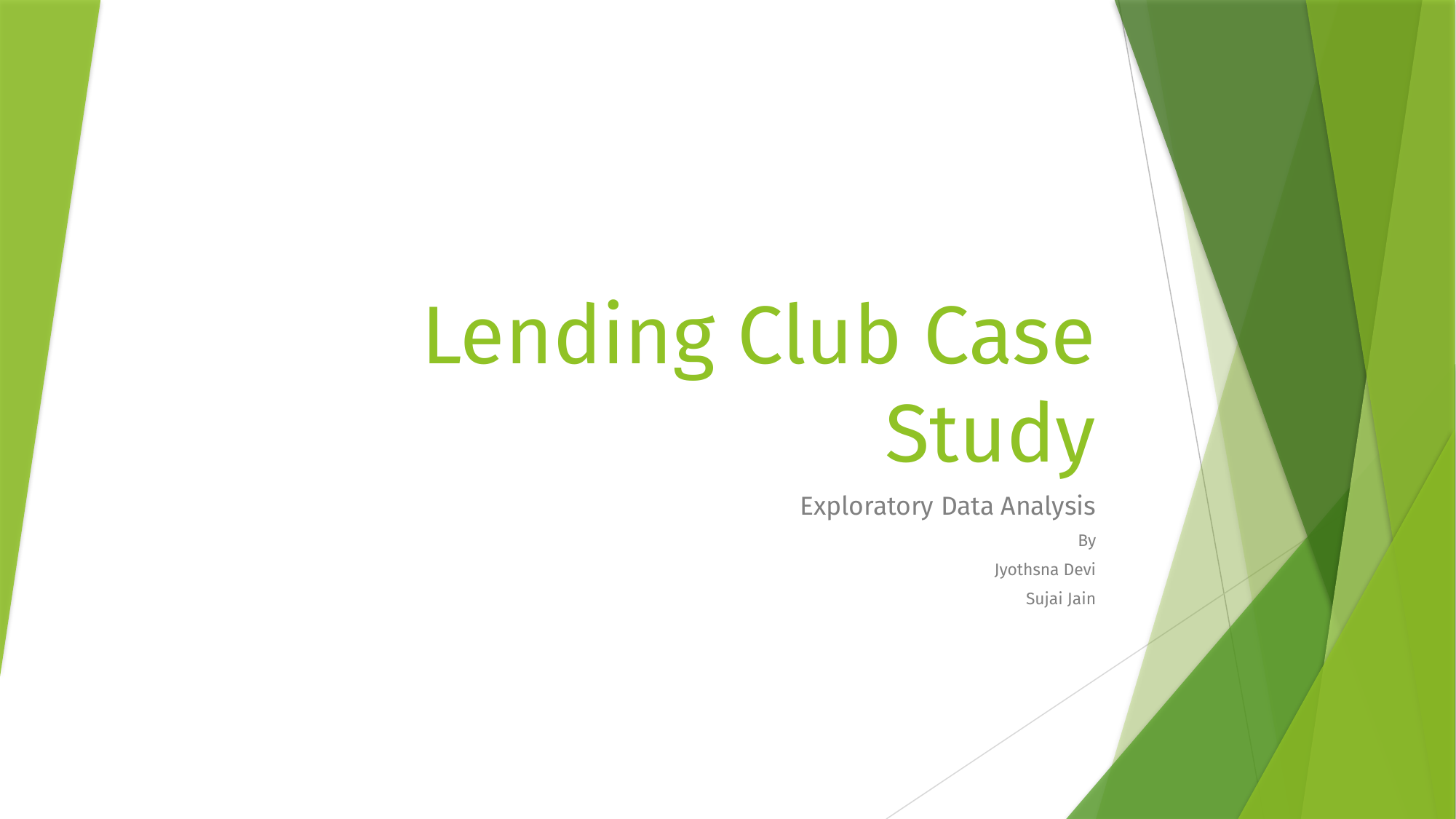

# Lending Club Case Study
Exploratory Data Analysis
By
Jyothsna Devi
Sujai Jain